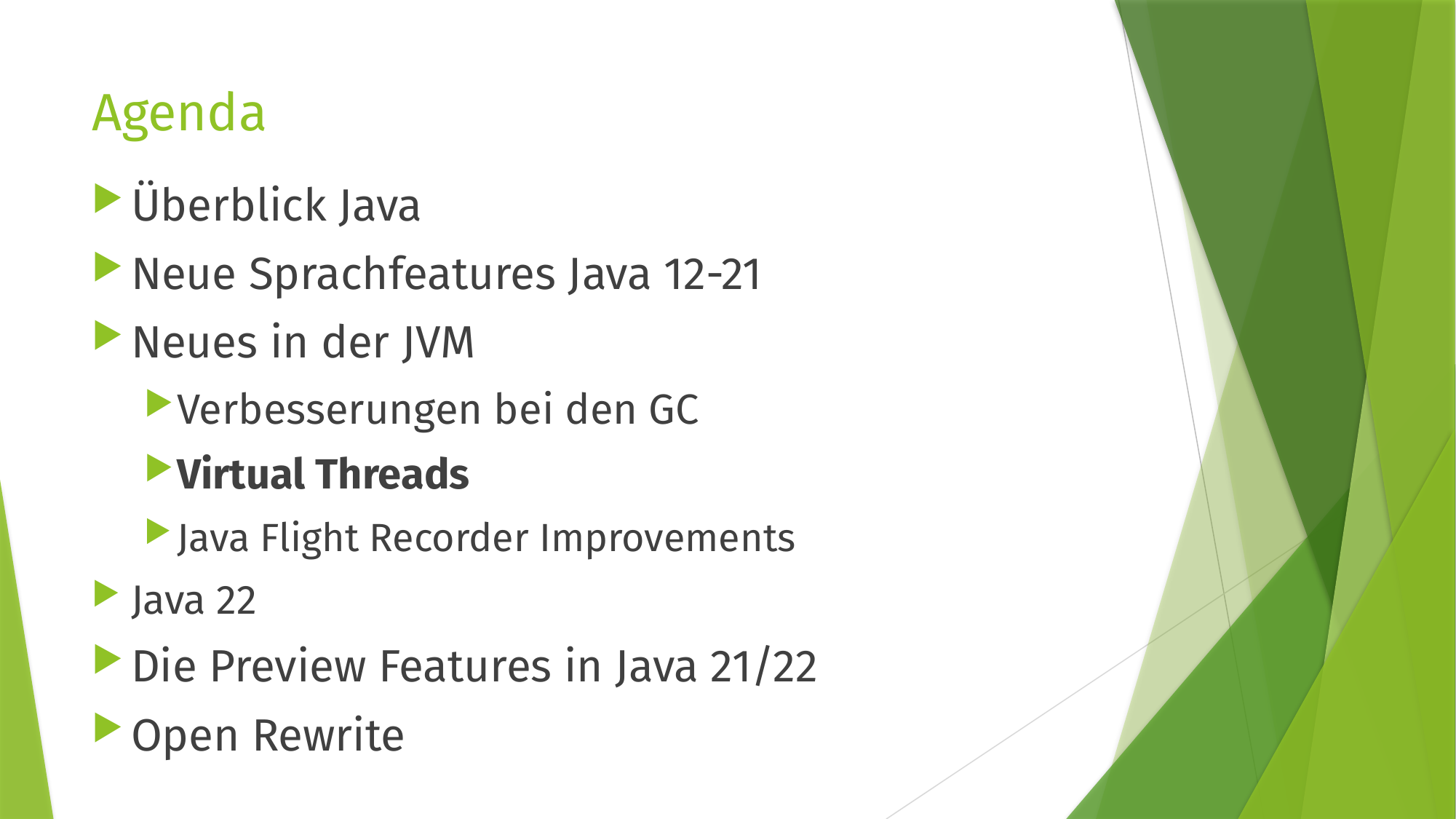

# Agenda
Überblick Java
Neue Sprachfeatures Java 12-21
Neues in der JVM
Verbesserungen bei den GC
Virtual Threads
Java Flight Recorder Improvements
Java 22
Die Preview Features in Java 21/22
Open Rewrite